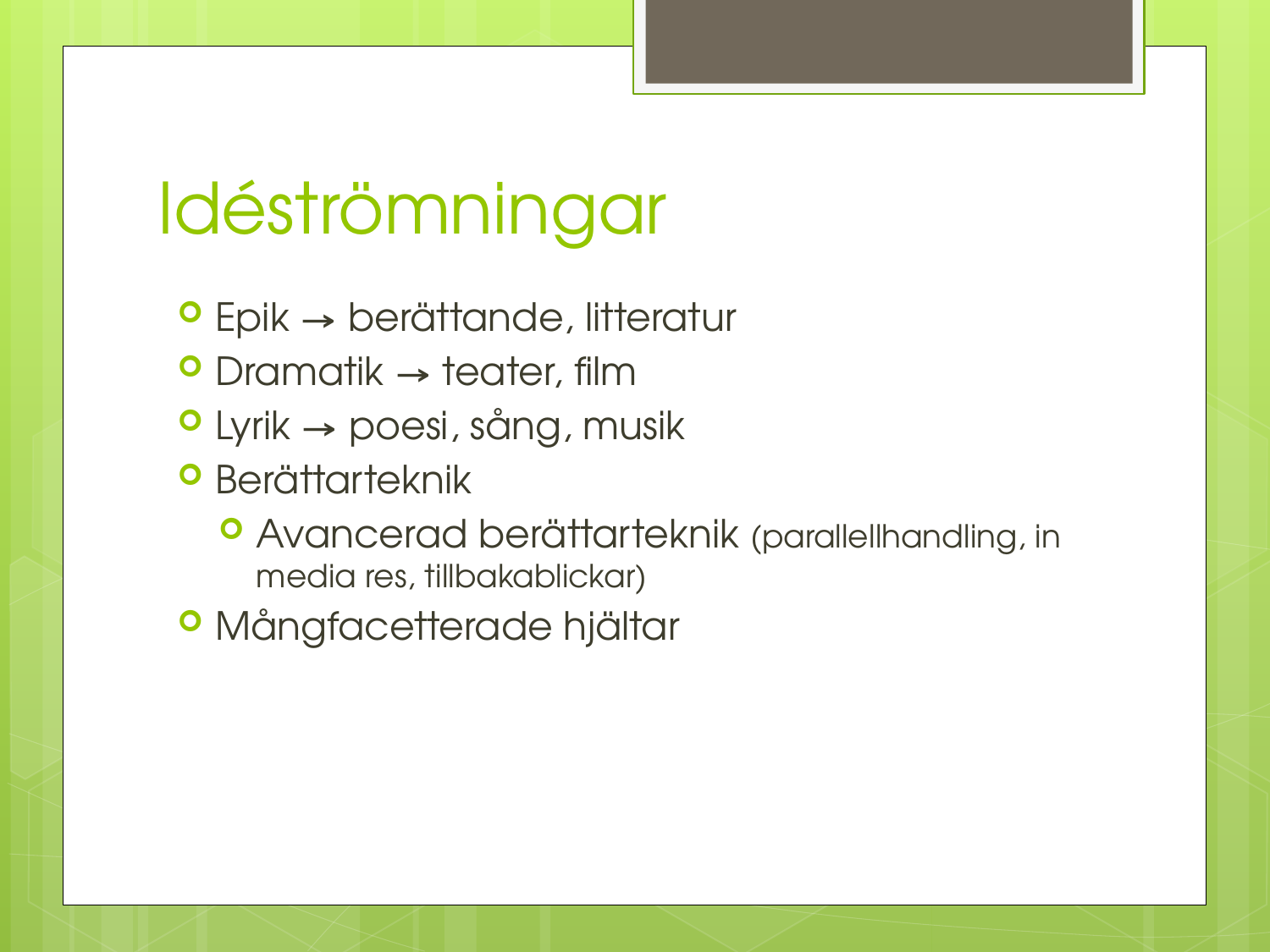

# Idéströmningar
Epik → berättande, litteratur
Dramatik → teater, film
Lyrik → poesi, sång, musik
Berättarteknik
Avancerad berättarteknik (parallellhandling, in media res, tillbakablickar)
Mångfacetterade hjältar